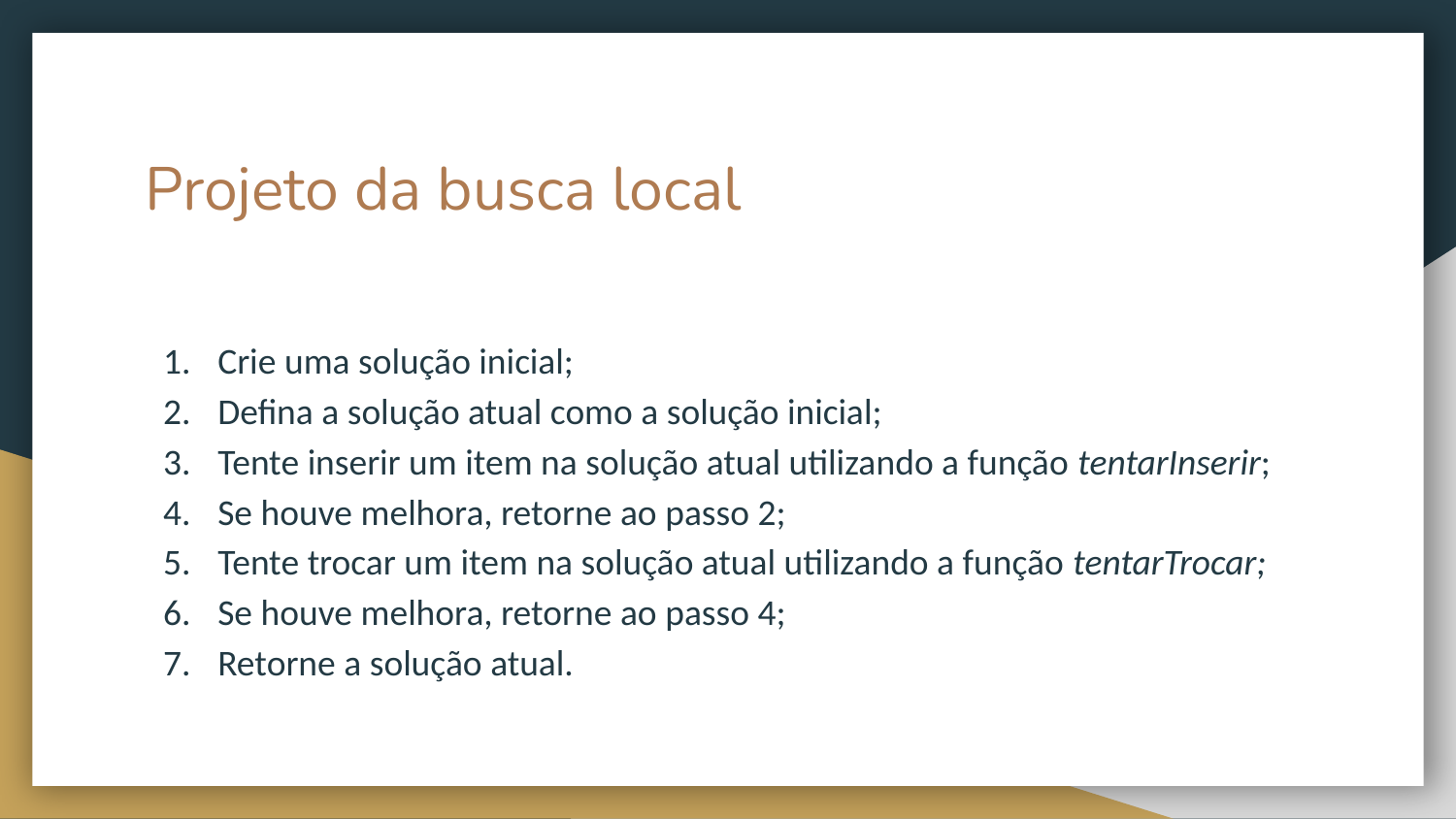

# Projeto da busca local
Crie uma solução inicial;
Defina a solução atual como a solução inicial;
Tente inserir um item na solução atual utilizando a função tentarInserir;
Se houve melhora, retorne ao passo 2;
Tente trocar um item na solução atual utilizando a função tentarTrocar;
Se houve melhora, retorne ao passo 4;
Retorne a solução atual.